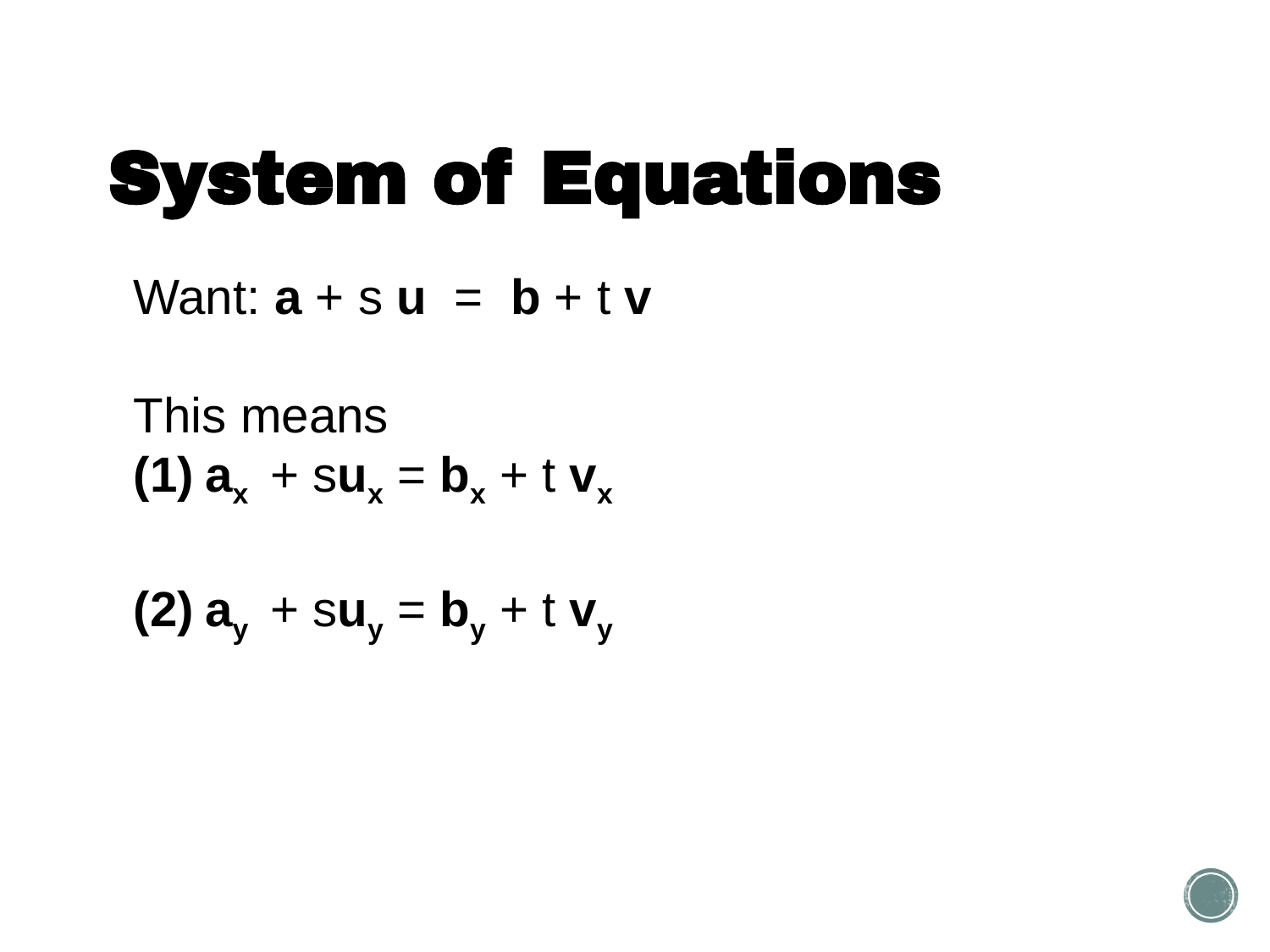

# System of Equations
Want: a + s u  =  b + t v

This means
ax  + sux = bx + t vx

ay  + suy = by + t vy